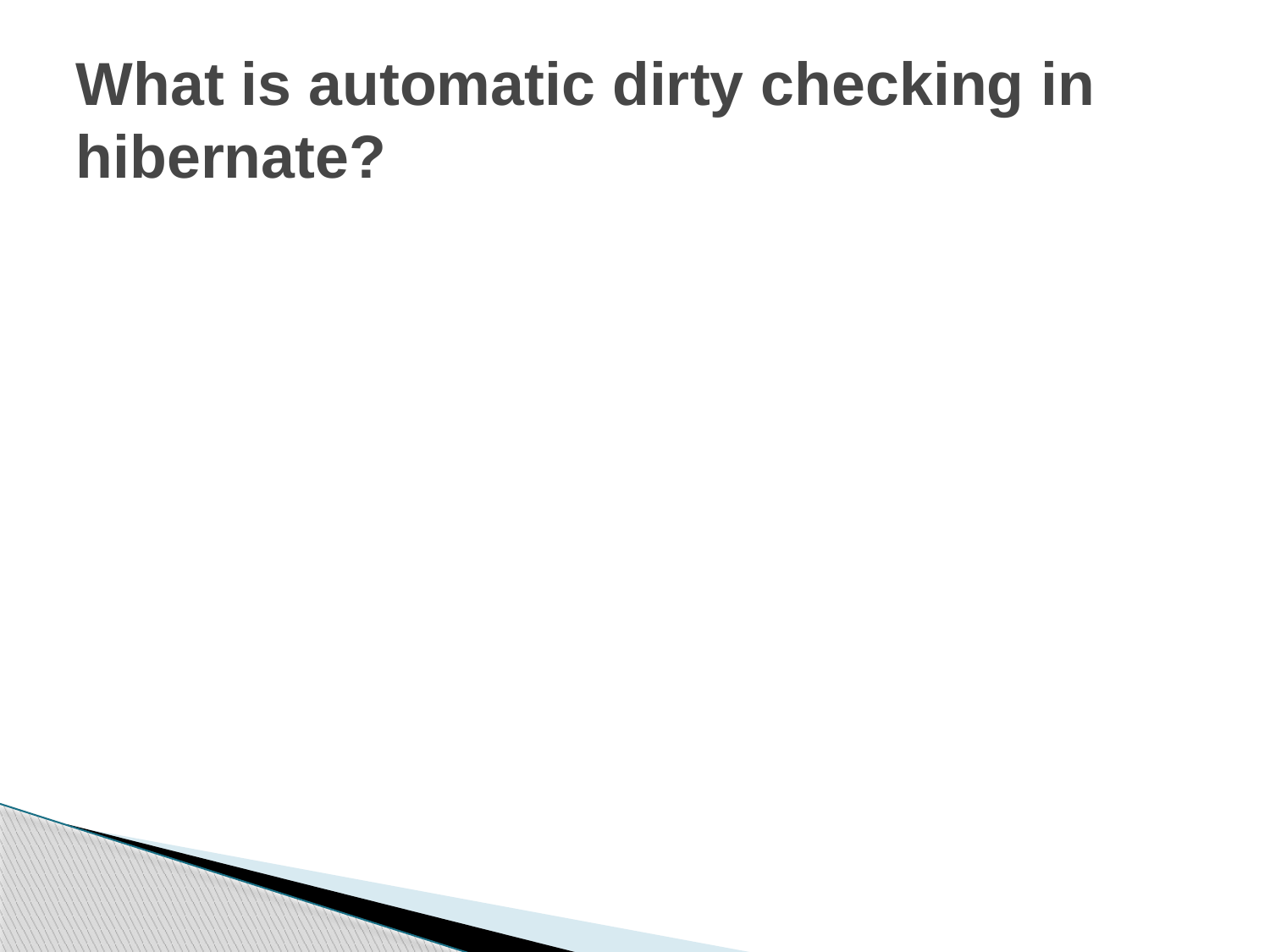

# What is automatic dirty checking in hibernate?